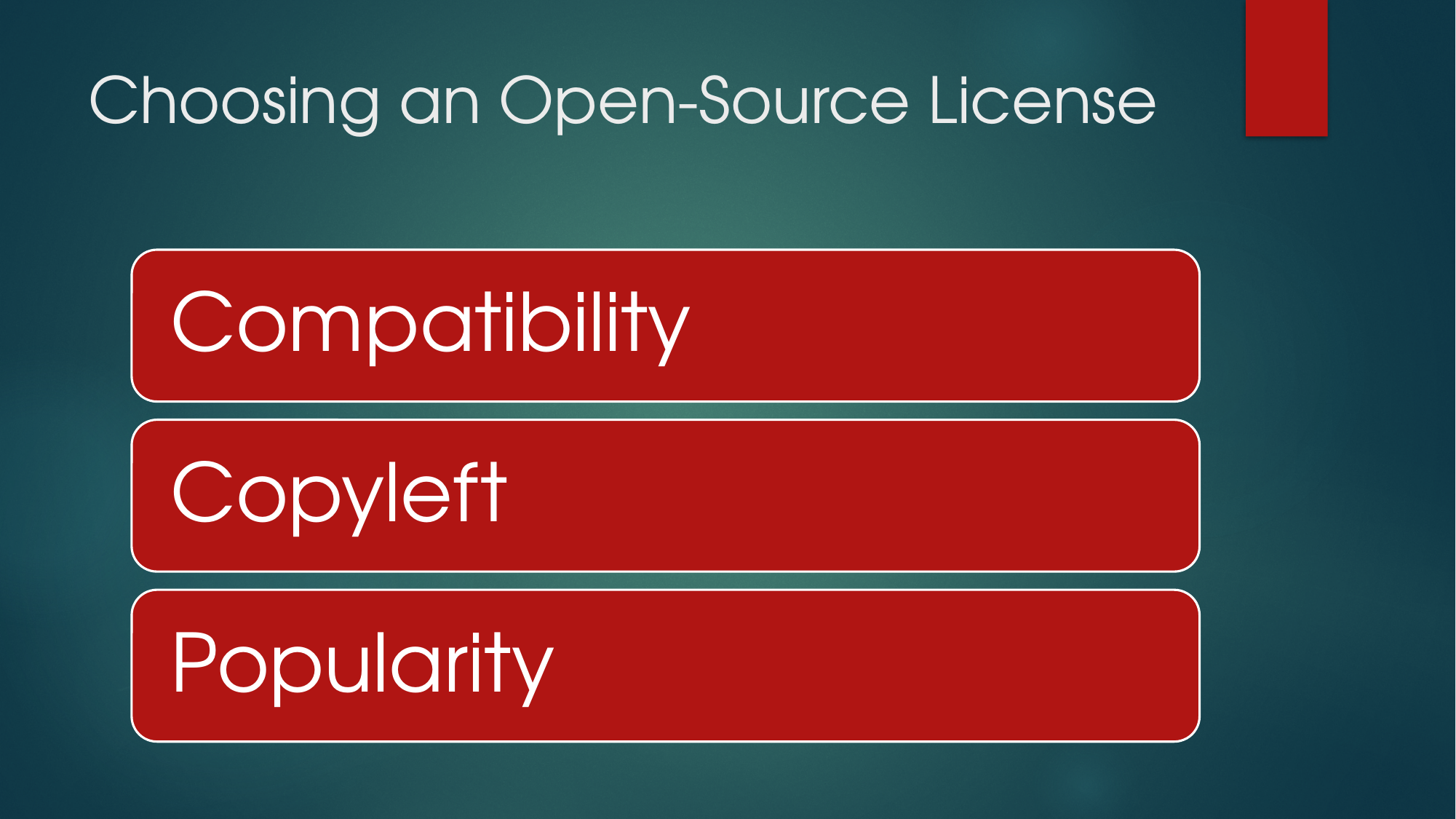

# Choosing an Open-Source License
Compatibility
Copyleft
Popularity